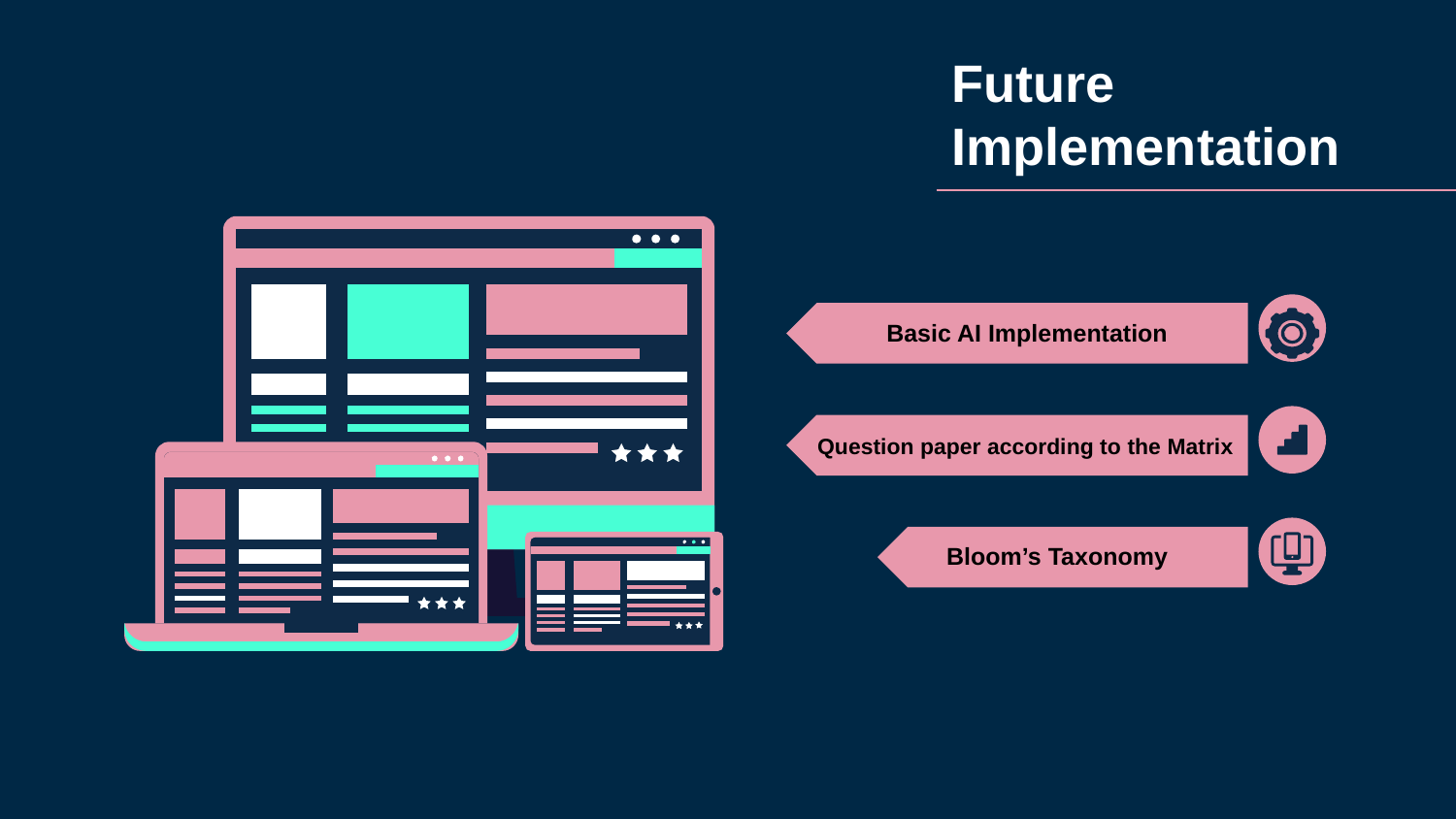

Future Implementation

# Basic AI Implementation

Question paper according to the Matrix

Bloom’s Taxonomy